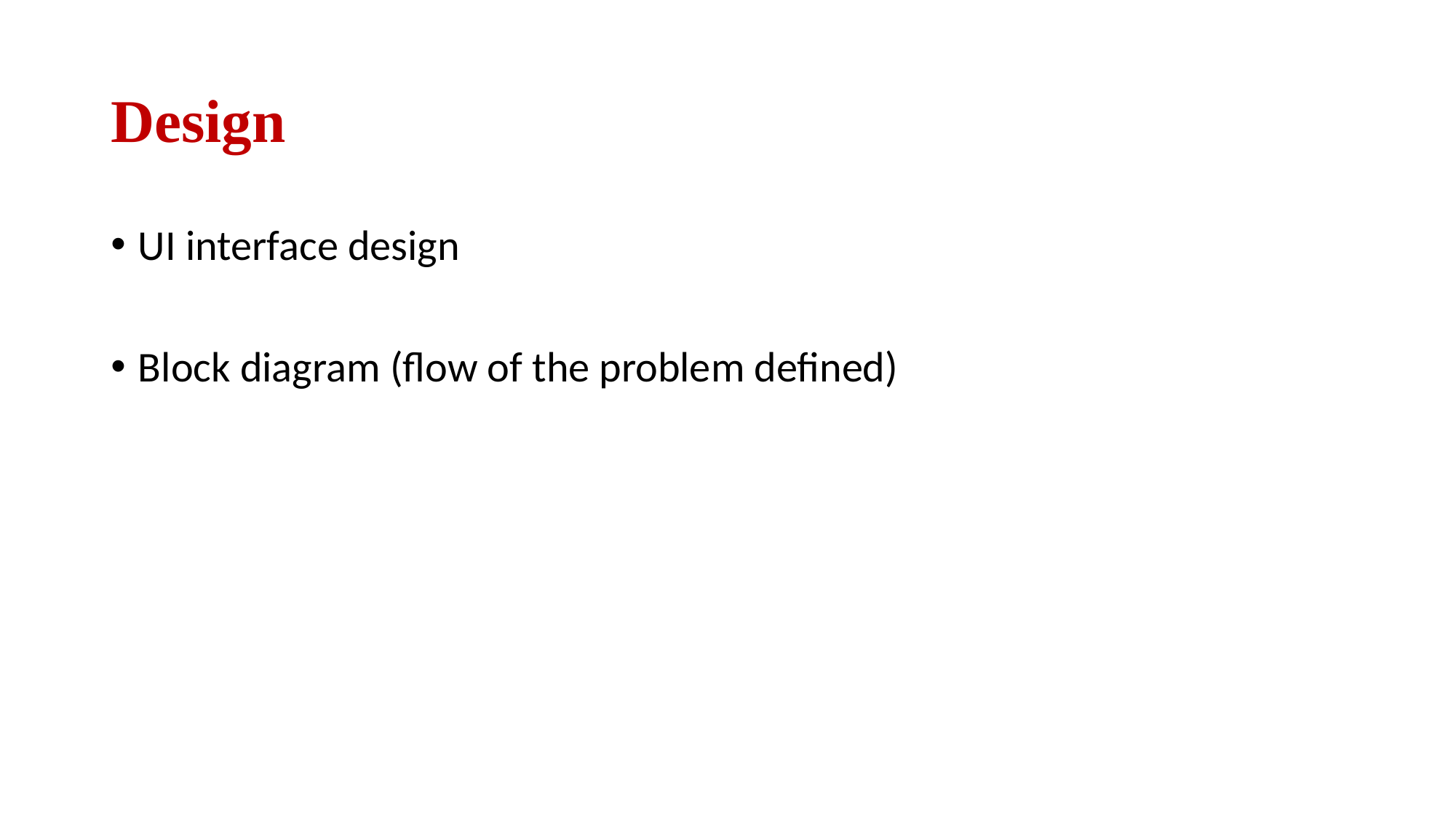

# Design
UI interface design

Block diagram (flow of the problem defined)